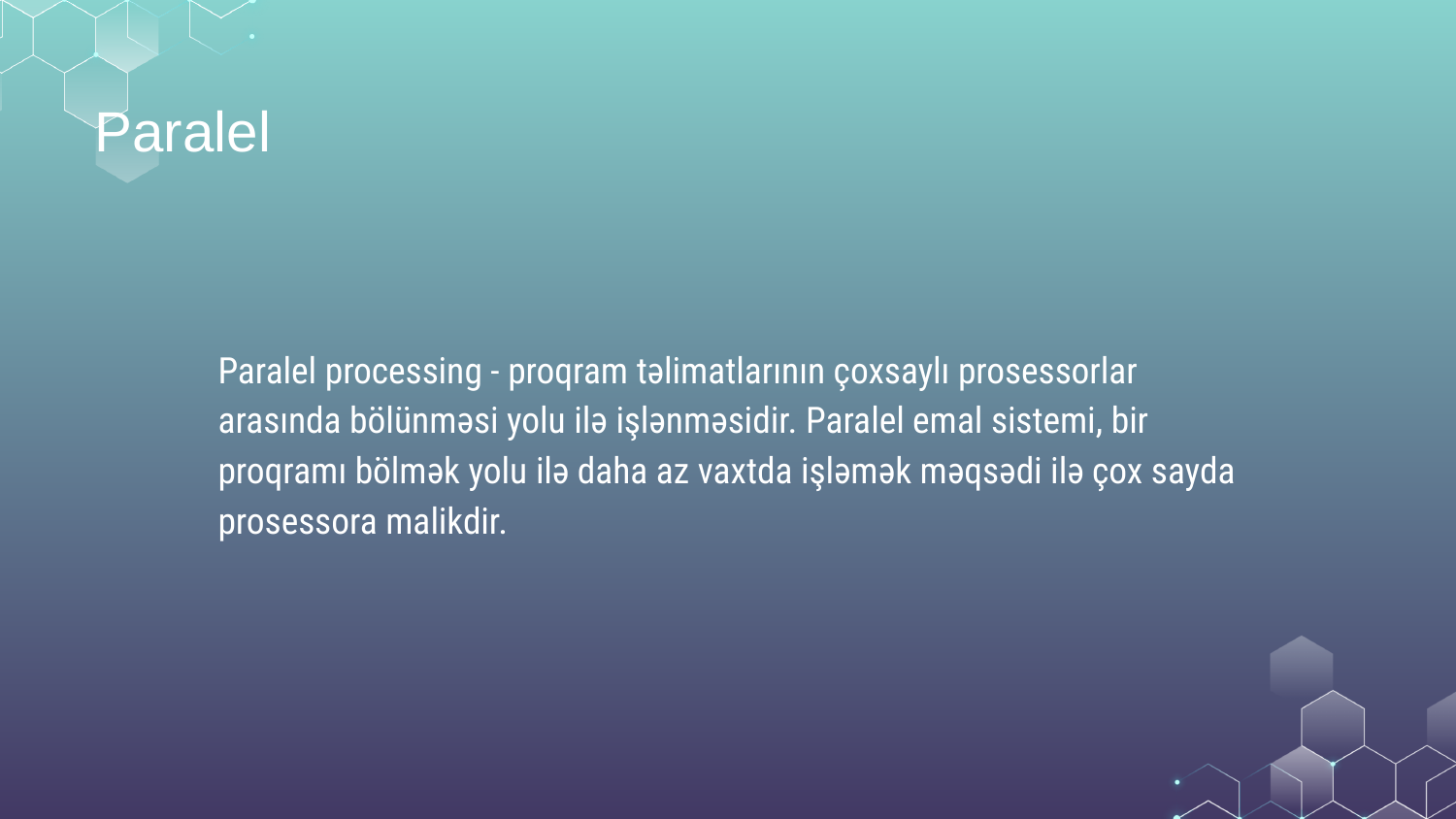

# Paralel
Paralel processing - proqram təlimatlarının çoxsaylı prosessorlar arasında bölünməsi yolu ilə işlənməsidir. Paralel emal sistemi, bir proqramı bölmək yolu ilə daha az vaxtda işləmək məqsədi ilə çox sayda prosessora malikdir.